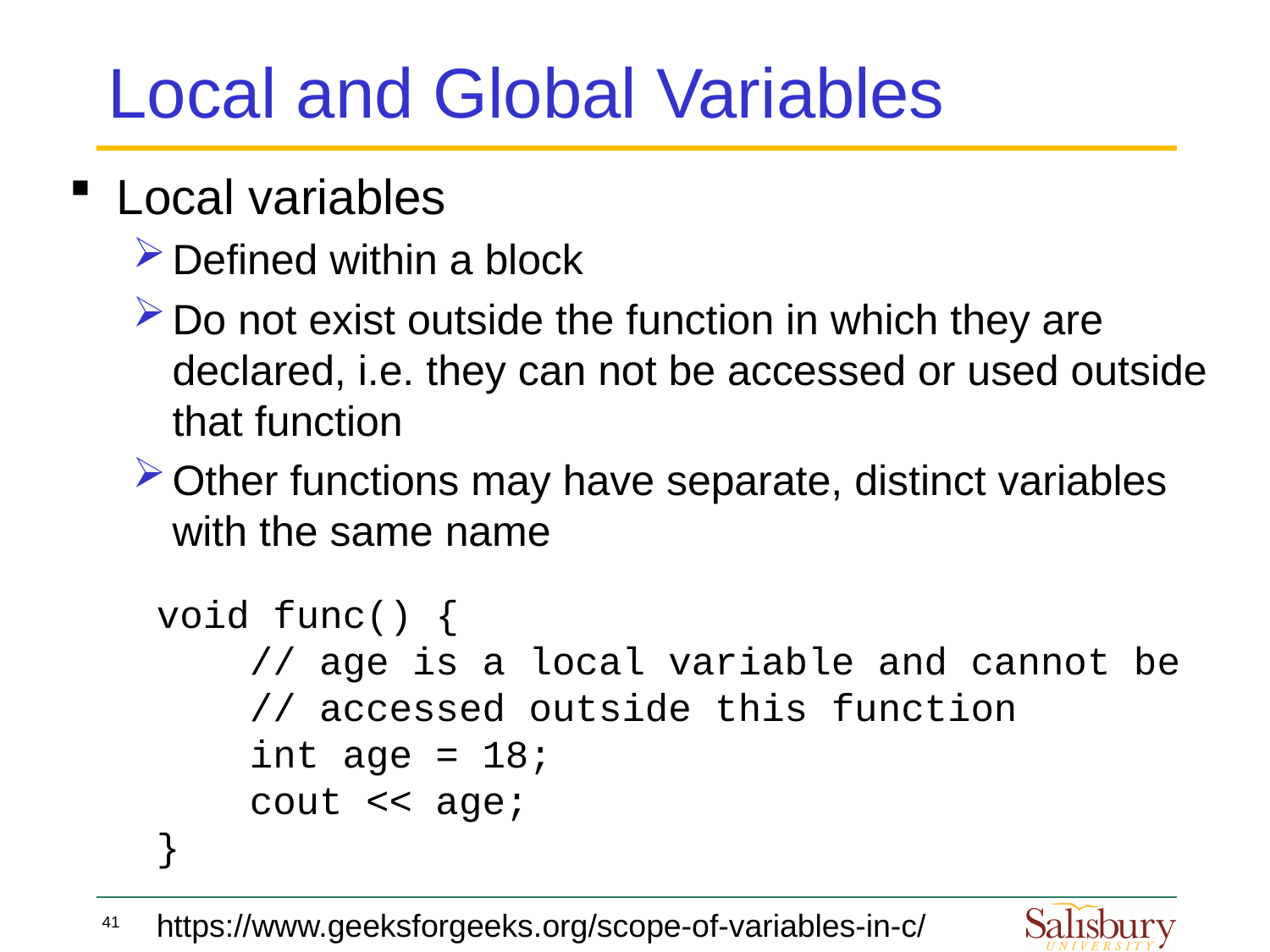

# Local and Global Variables
Local variables
Defined within a block
Do not exist outside the function in which they are declared, i.e. they can not be accessed or used outside that function
Other functions may have separate, distinct variables with the same name
void func() {
    // age is a local variable and cannot be
    // accessed outside this function
    int age = 18;
    cout << age;
}
https://www.geeksforgeeks.org/scope-of-variables-in-c/
41